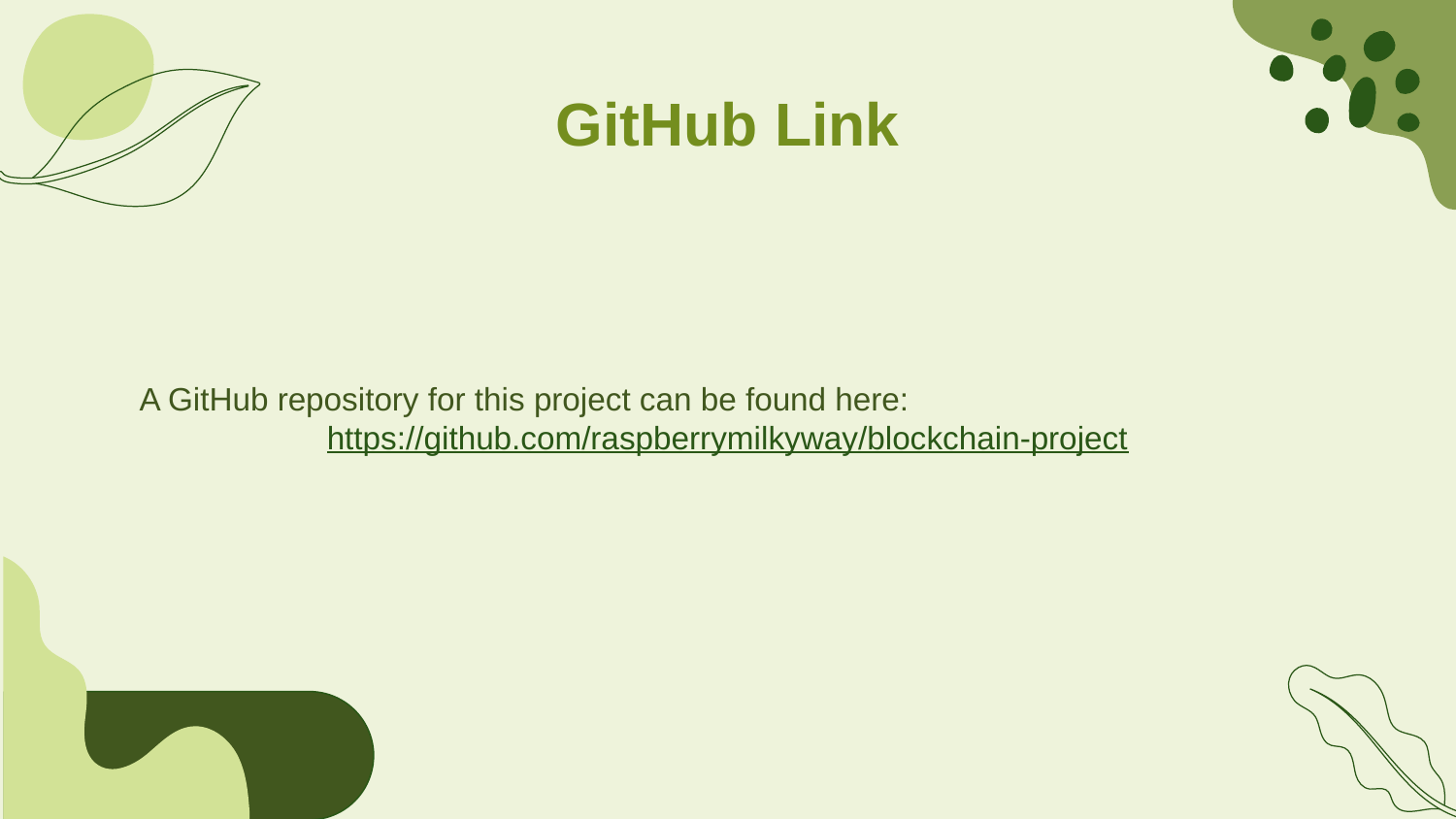

# GitHub Link
A GitHub repository for this project can be found here:
https://github.com/raspberrymilkyway/blockchain-project